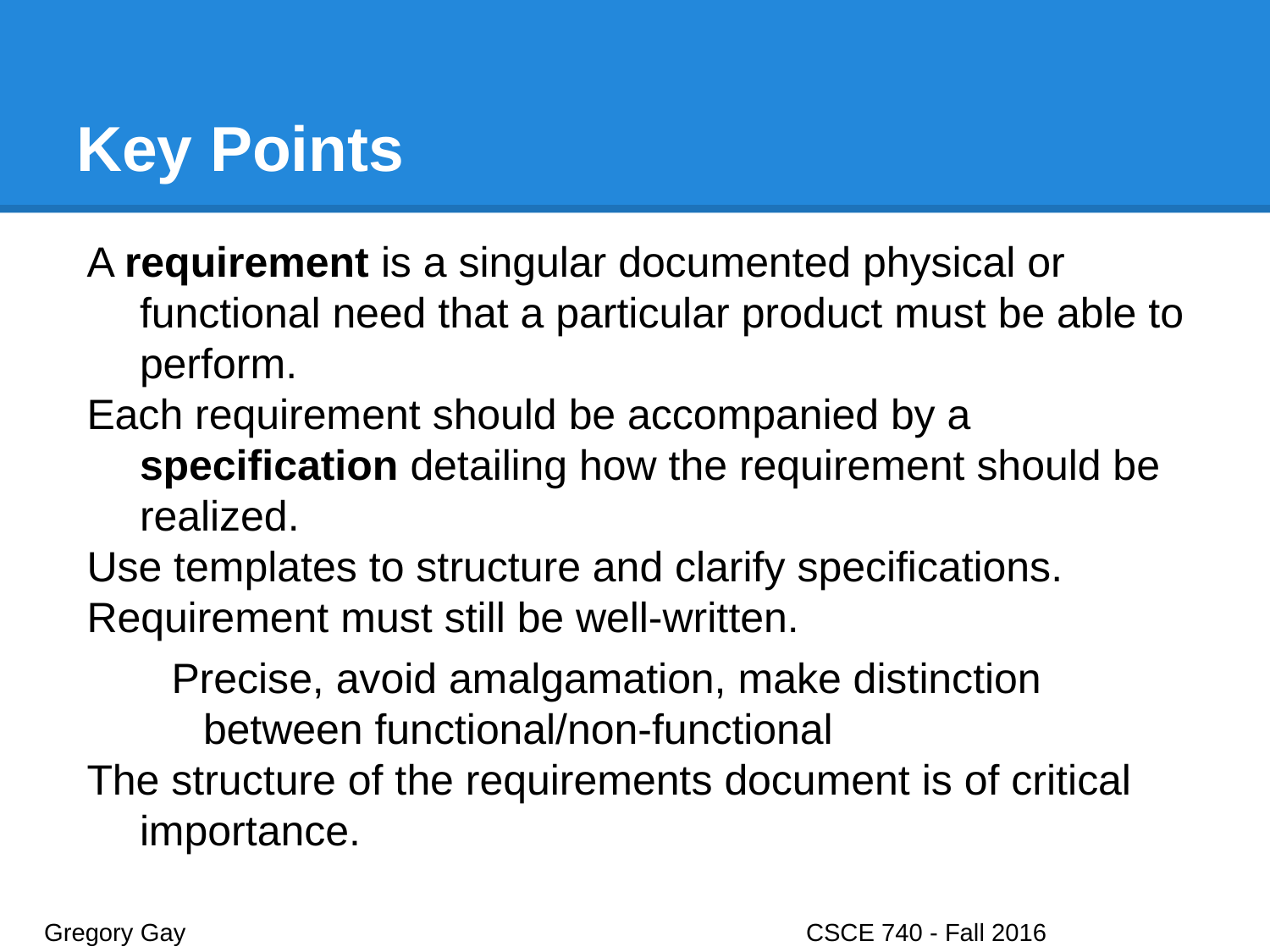

# Key Points
A requirement is a singular documented physical or functional need that a particular product must be able to perform.
Each requirement should be accompanied by a specification detailing how the requirement should be realized.
Use templates to structure and clarify specifications.
Requirement must still be well-written.
Precise, avoid amalgamation, make distinction between functional/non-functional
The structure of the requirements document is of critical importance.
Gregory Gay					CSCE 740 - Fall 2016								2